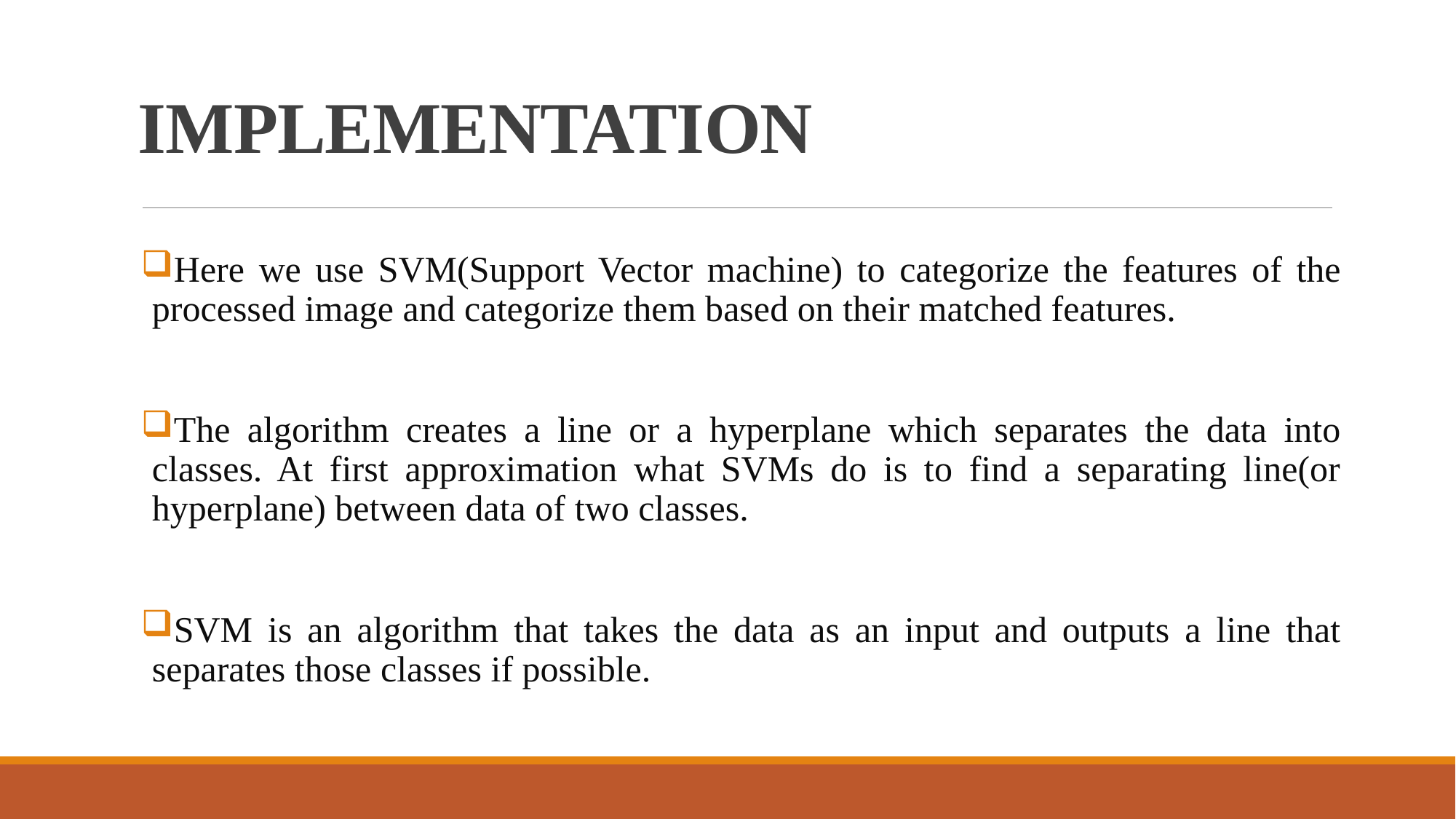

# IMPLEMENTATION
Here we use SVM(Support Vector machine) to categorize the features of the processed image and categorize them based on their matched features.

The algorithm creates a line or a hyperplane which separates the data into classes. At first approximation what SVMs do is to find a separating line(or hyperplane) between data of two classes.

SVM is an algorithm that takes the data as an input and outputs a line that separates those classes if possible.